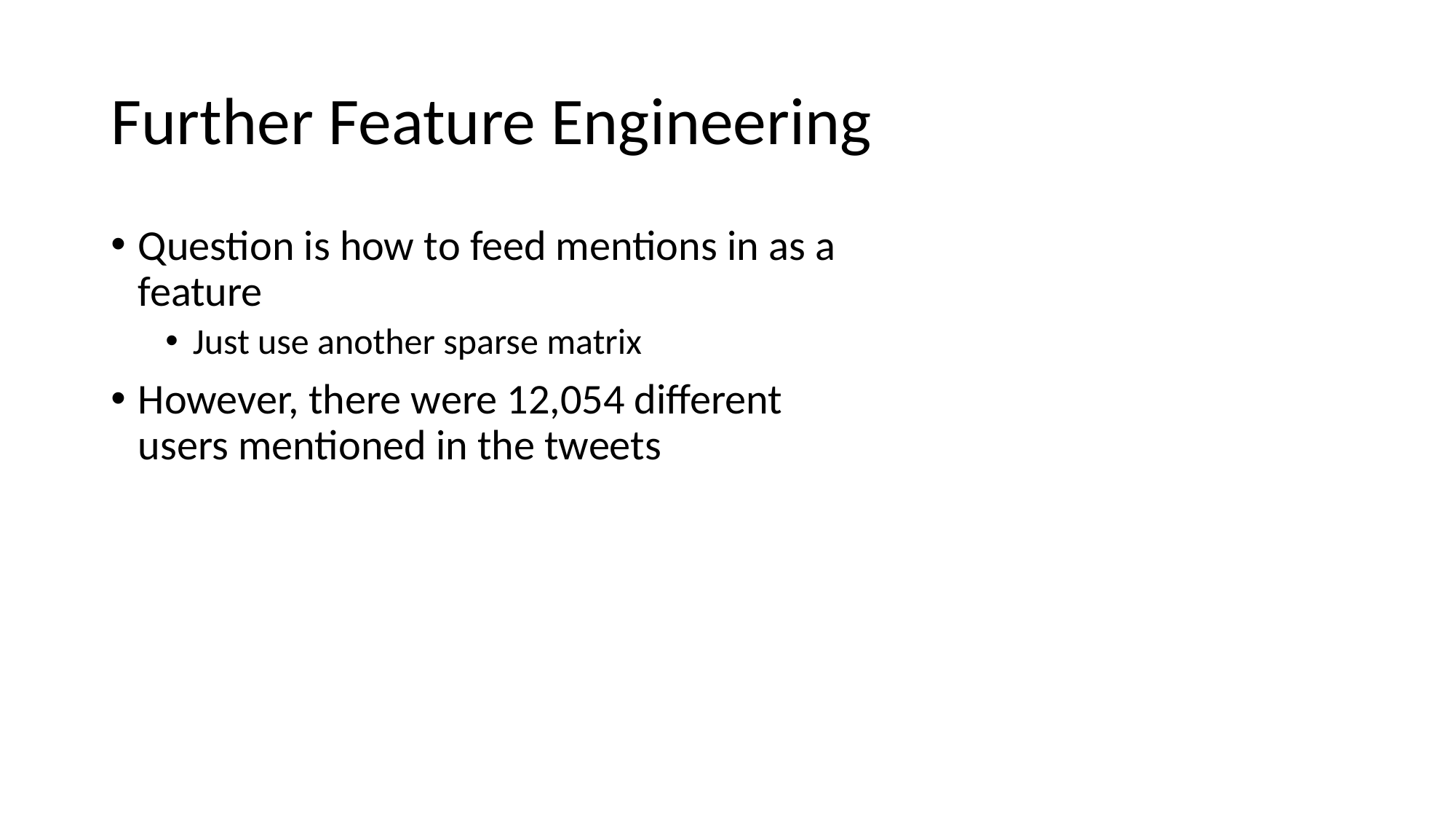

# Further Feature Engineering
Question is how to feed mentions in as a feature
Just use another sparse matrix
However, there were 12,054 different users mentioned in the tweets